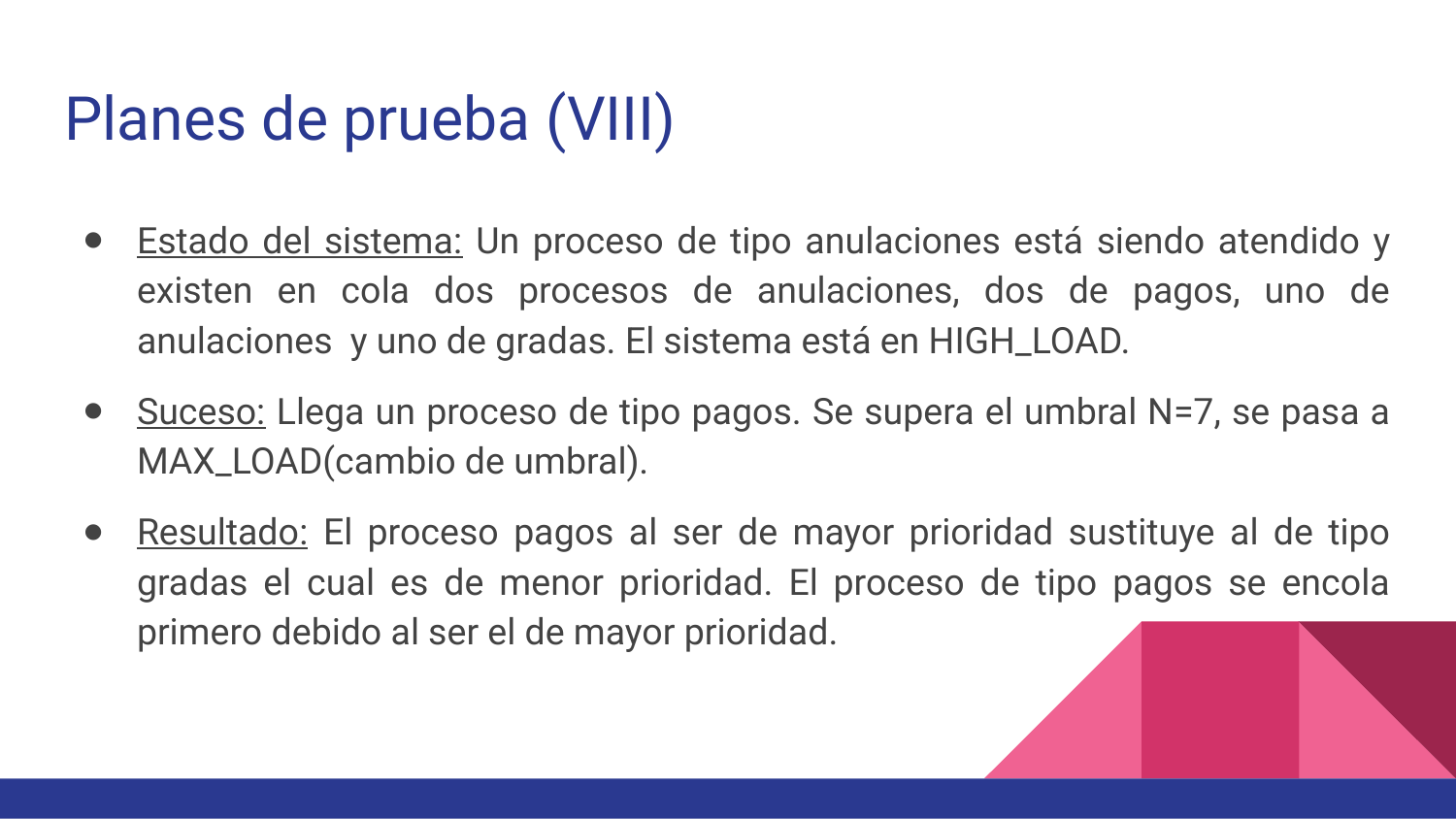

# Planes de prueba (VIII)
Estado del sistema: Un proceso de tipo anulaciones está siendo atendido y existen en cola dos procesos de anulaciones, dos de pagos, uno de anulaciones  y uno de gradas. El sistema está en HIGH_LOAD.
Suceso: Llega un proceso de tipo pagos. Se supera el umbral N=7, se pasa a MAX_LOAD(cambio de umbral).
Resultado: El proceso pagos al ser de mayor prioridad sustituye al de tipo gradas el cual es de menor prioridad. El proceso de tipo pagos se encola primero debido al ser el de mayor prioridad.